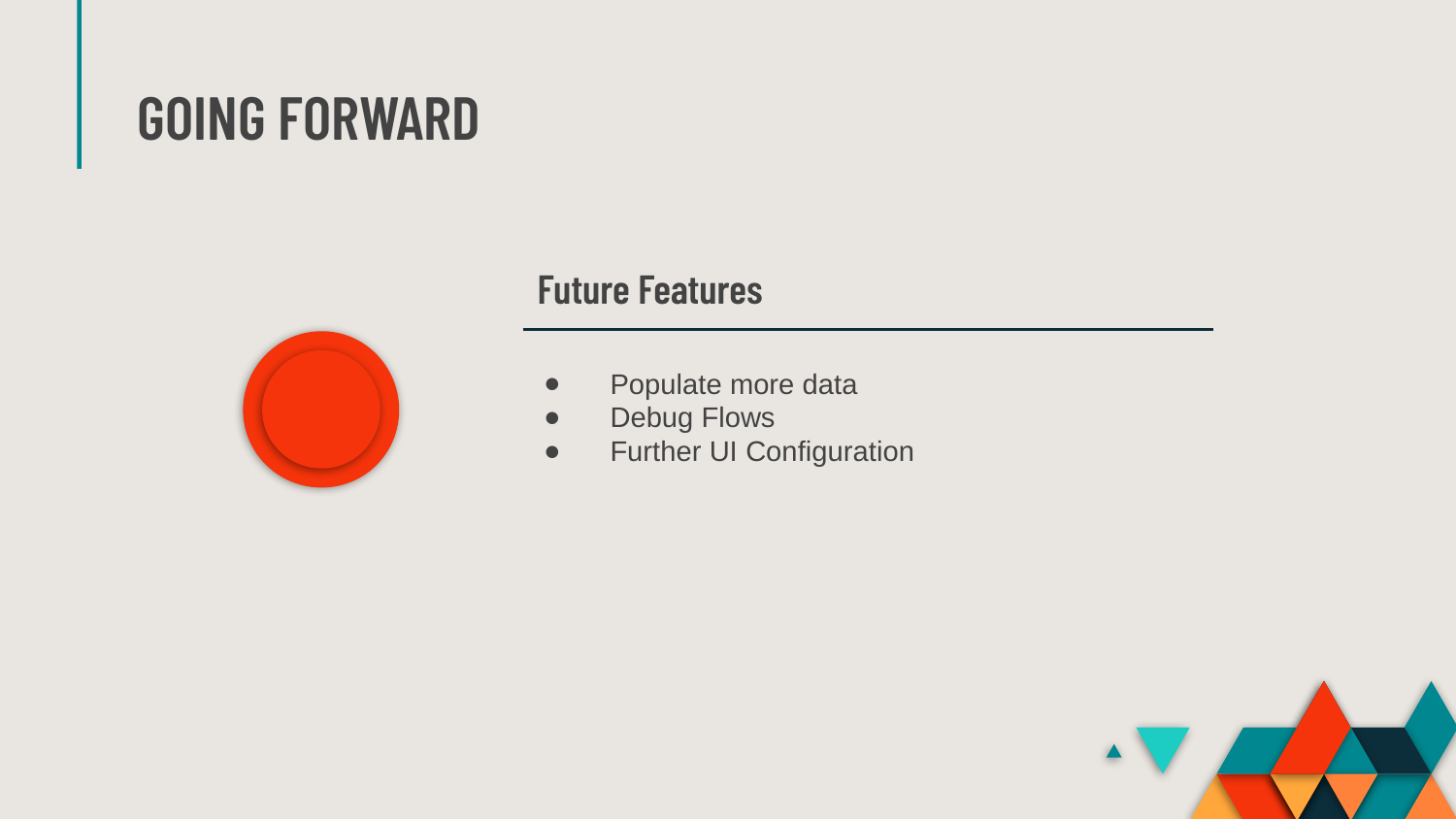

# GOING FORWARD
Future Features

Populate more data
Debug Flows
Further UI Configuration